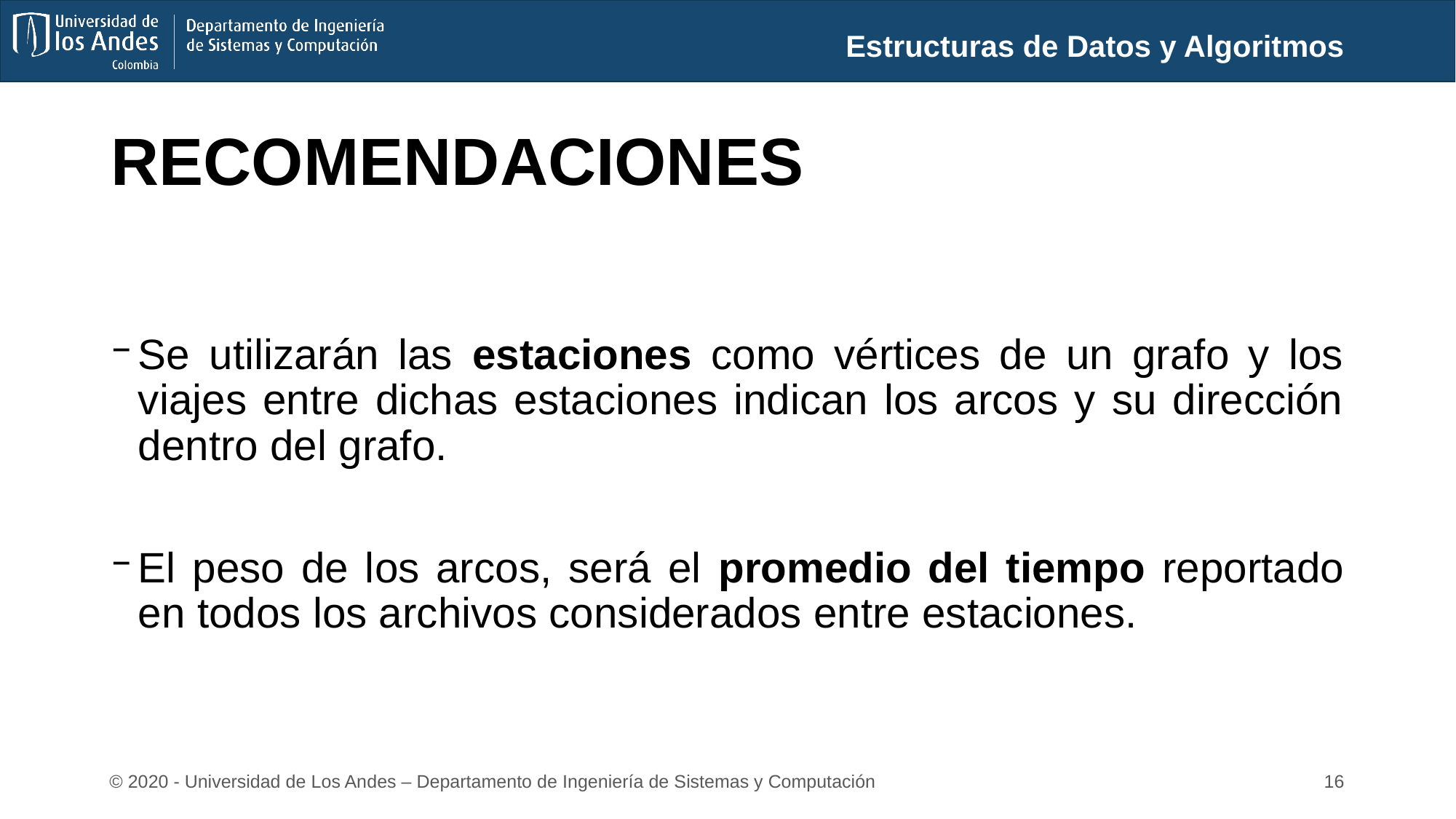

Estructuras de Datos y Algoritmos
# RECOMENDACIONES
Se utilizarán las estaciones como vértices de un grafo y los viajes entre dichas estaciones indican los arcos y su dirección dentro del grafo.

El peso de los arcos, será el promedio del tiempo reportado en todos los archivos considerados entre estaciones.
16
© 2020 - Universidad de Los Andes – Departamento de Ingeniería de Sistemas y Computación